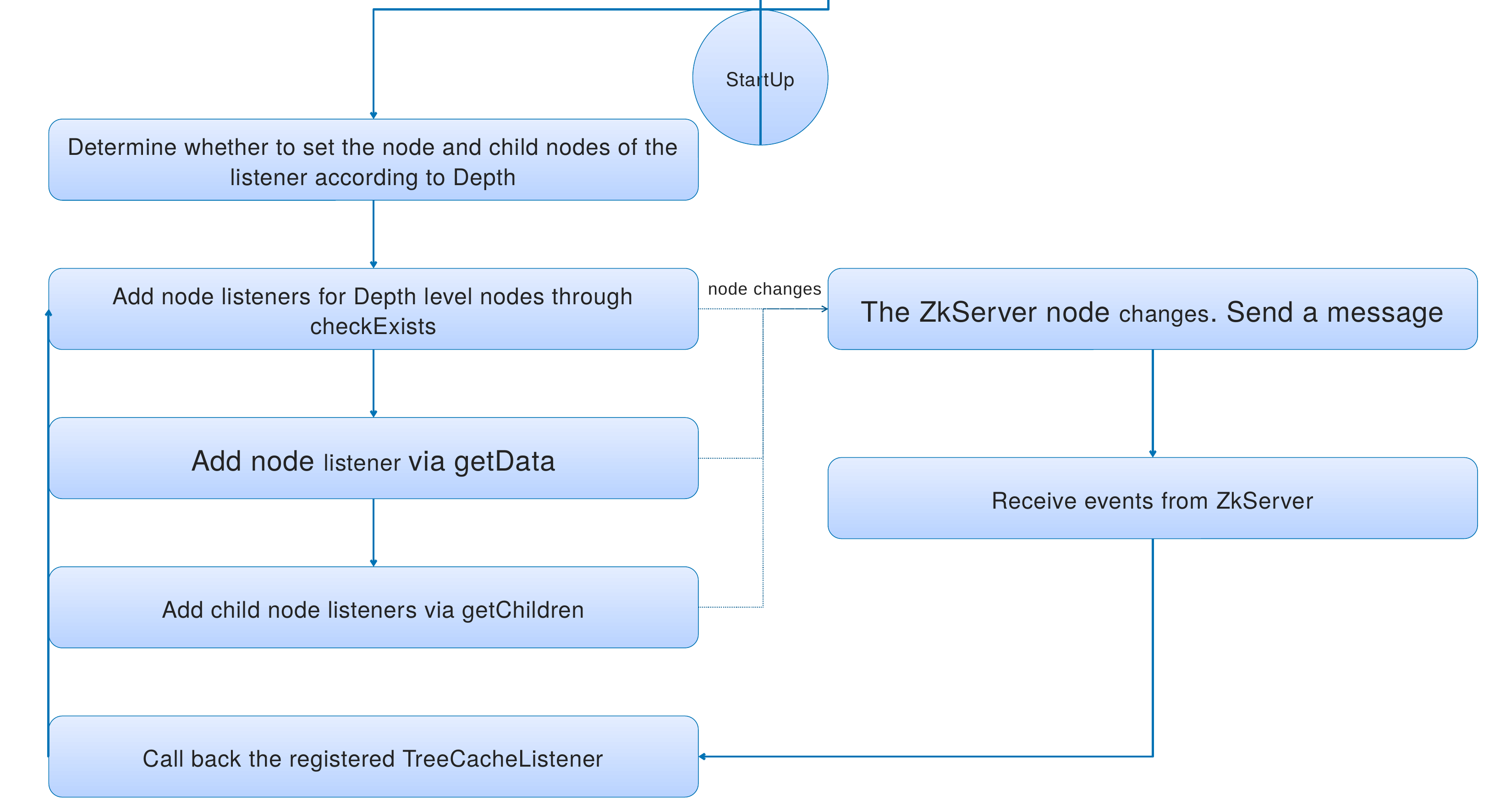

StartUp
Determine whether to set the node and child nodes of the listener according to Depth
Add node listeners for Depth level nodes through checkExists
The ZkServer node changes. Send a message
node changes
Add node listener via getData
Receive events from ZkServer
Add child node listeners via getChildren
Call back the registered TreeCacheListener